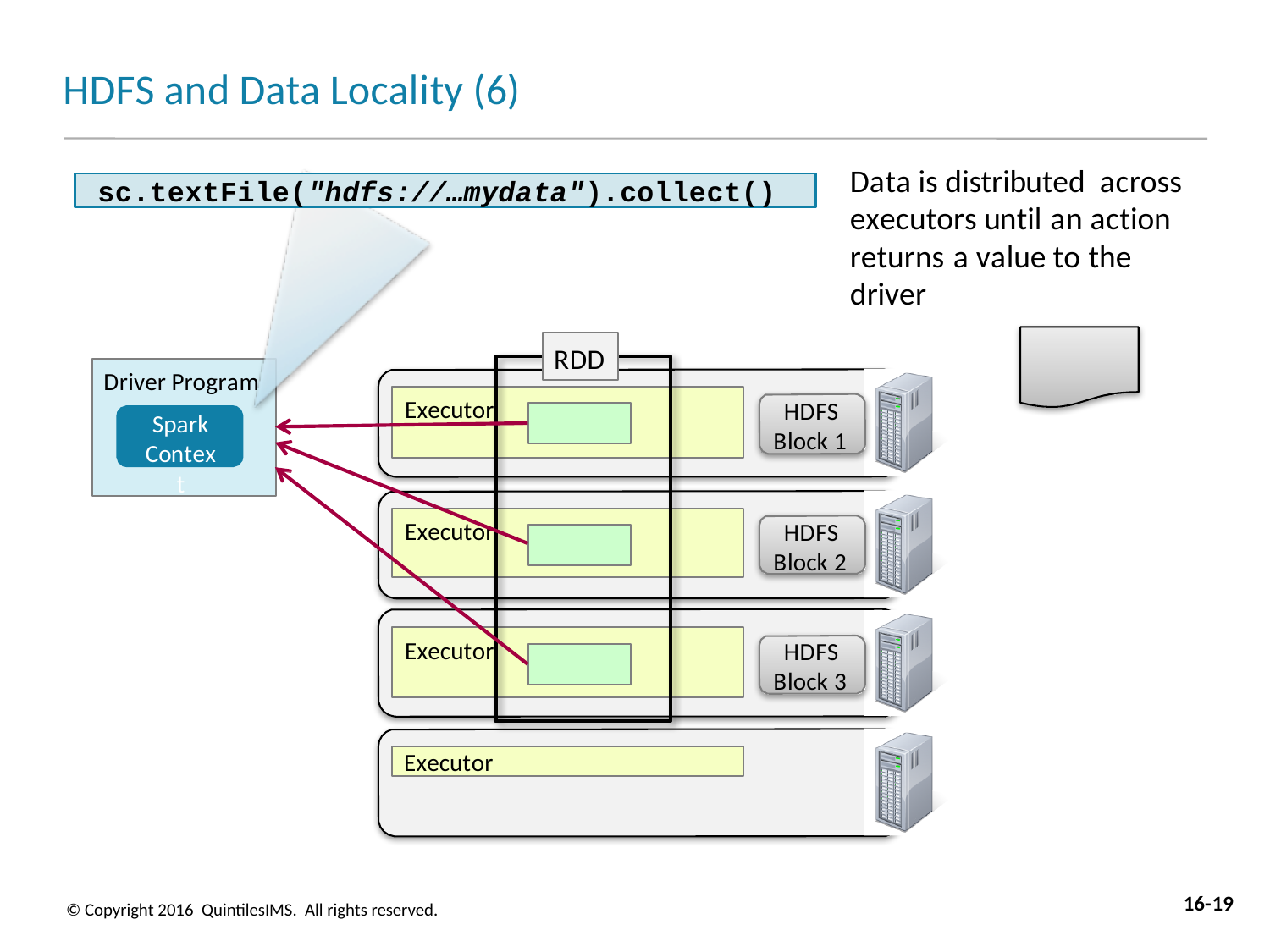

# HDFS and Data Locality (6)
Data is distributed  across executors until an action returns a value to the driver

sc.textFile("hdfs://…mydata").collect()

RDD

Driver Program
Spark Context

Executor

HDFS
Block 1

Executor

HDFS
Block 2

Executor

HDFS
Block 3

Executor
16-19
© Copyright 2016  QuintilesIMS.  All rights reserved.